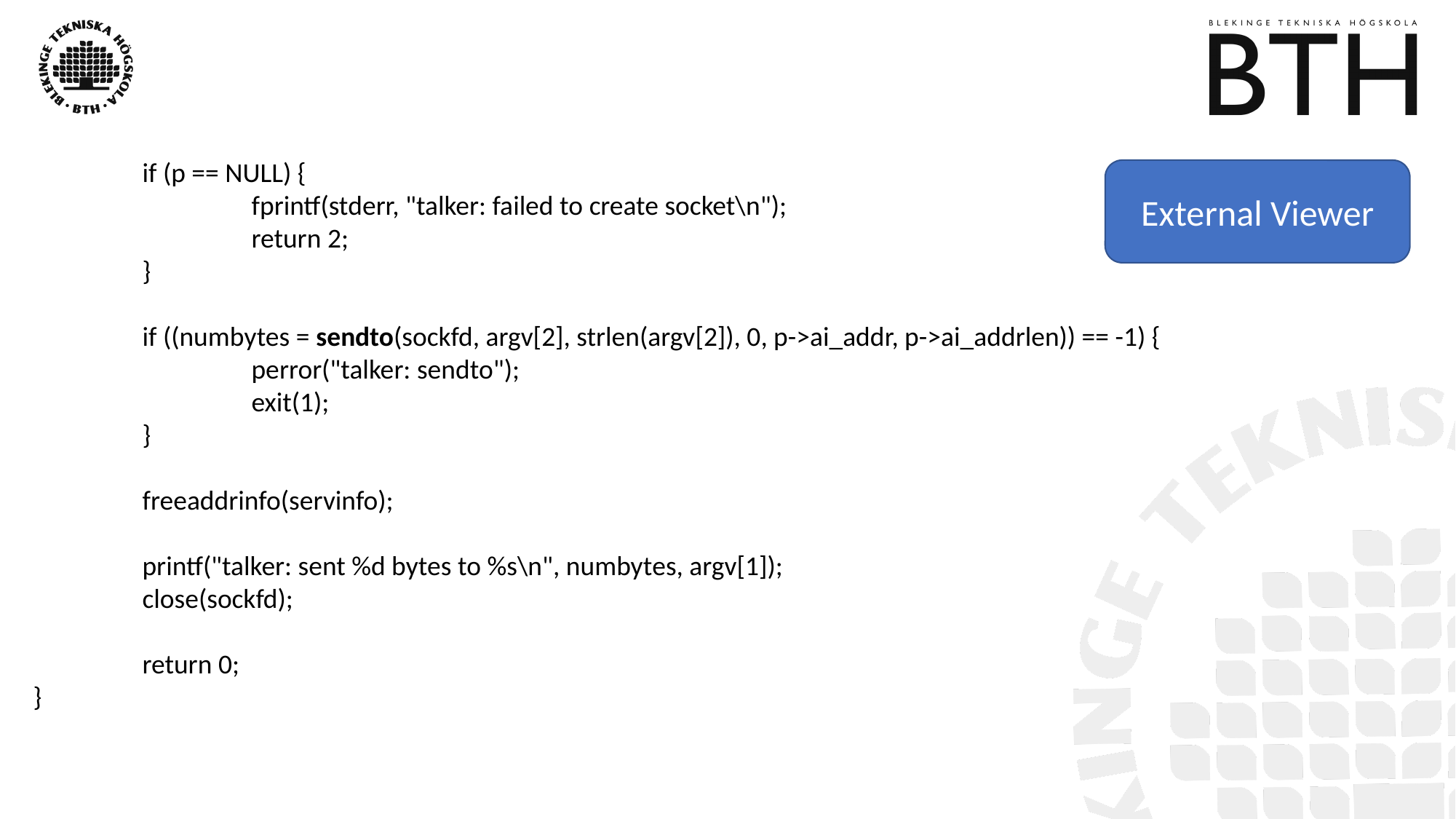

if (p == NULL) {
		fprintf(stderr, "talker: failed to create socket\n");
		return 2;
	}

	if ((numbytes = sendto(sockfd, argv[2], strlen(argv[2]), 0, p->ai_addr, p->ai_addrlen)) == -1) {
		perror("talker: sendto");
		exit(1);
	}

	freeaddrinfo(servinfo);

	printf("talker: sent %d bytes to %s\n", numbytes, argv[1]);
	close(sockfd);

	return 0;
}
External Viewer